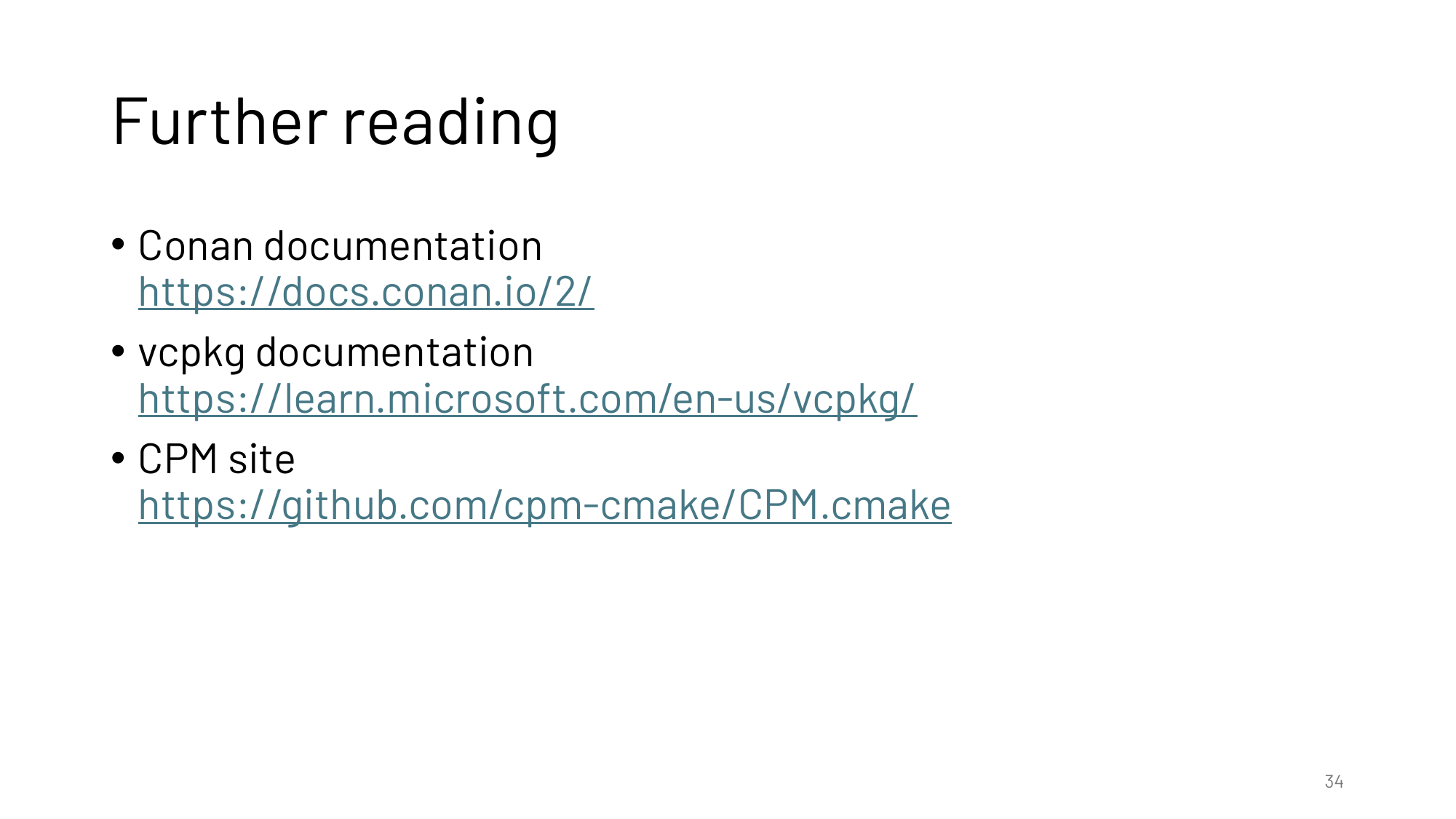

# Further reading
Conan documentation
https://docs.conan.io/2/
vcpkg documentation
https://learn.microsoft.com/en-us/vcpkg/
CPM site
https://github.com/cpm-cmake/CPM.cmake
34